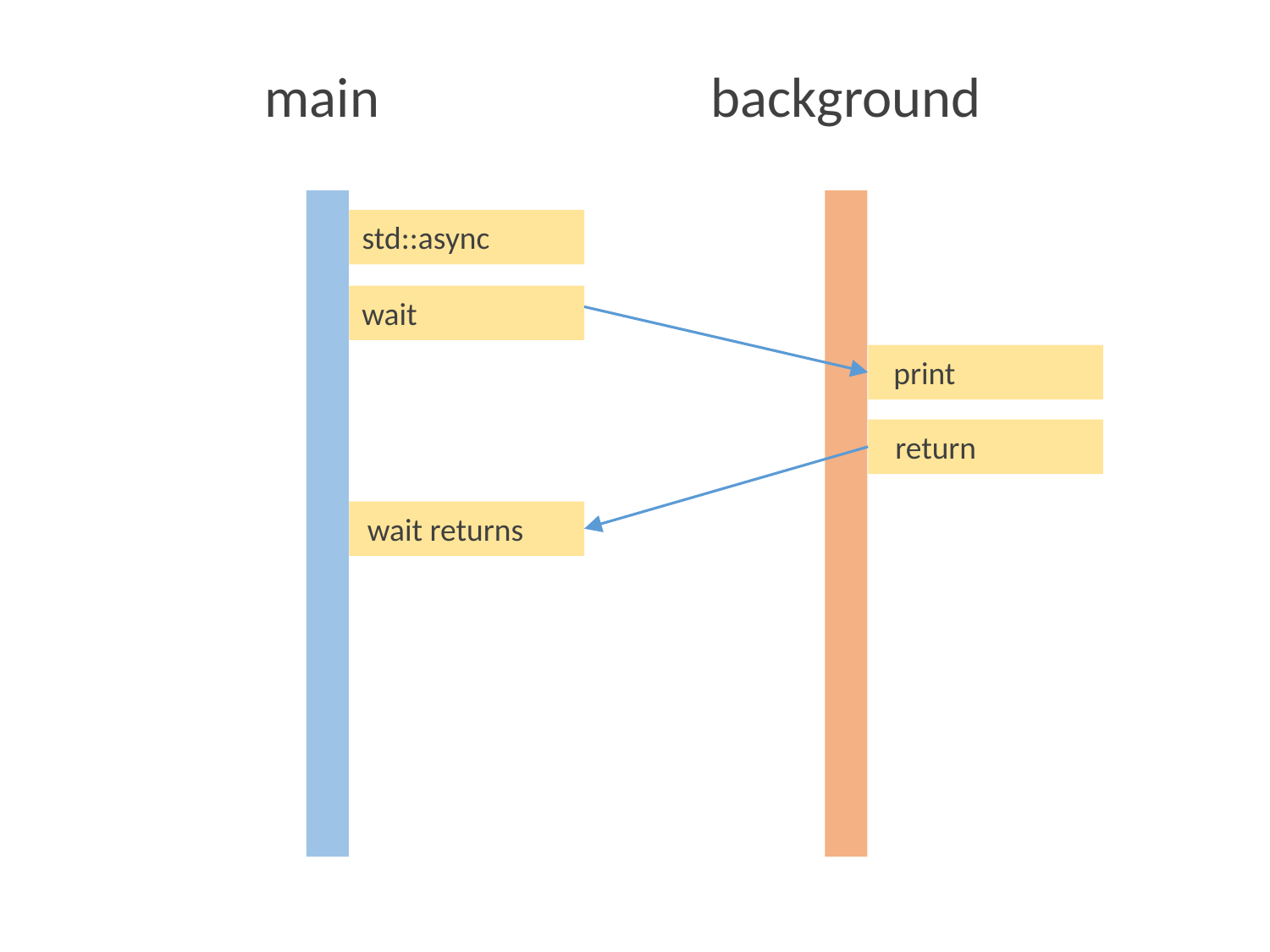

main
background

std::async

wait

print

return

wait returns